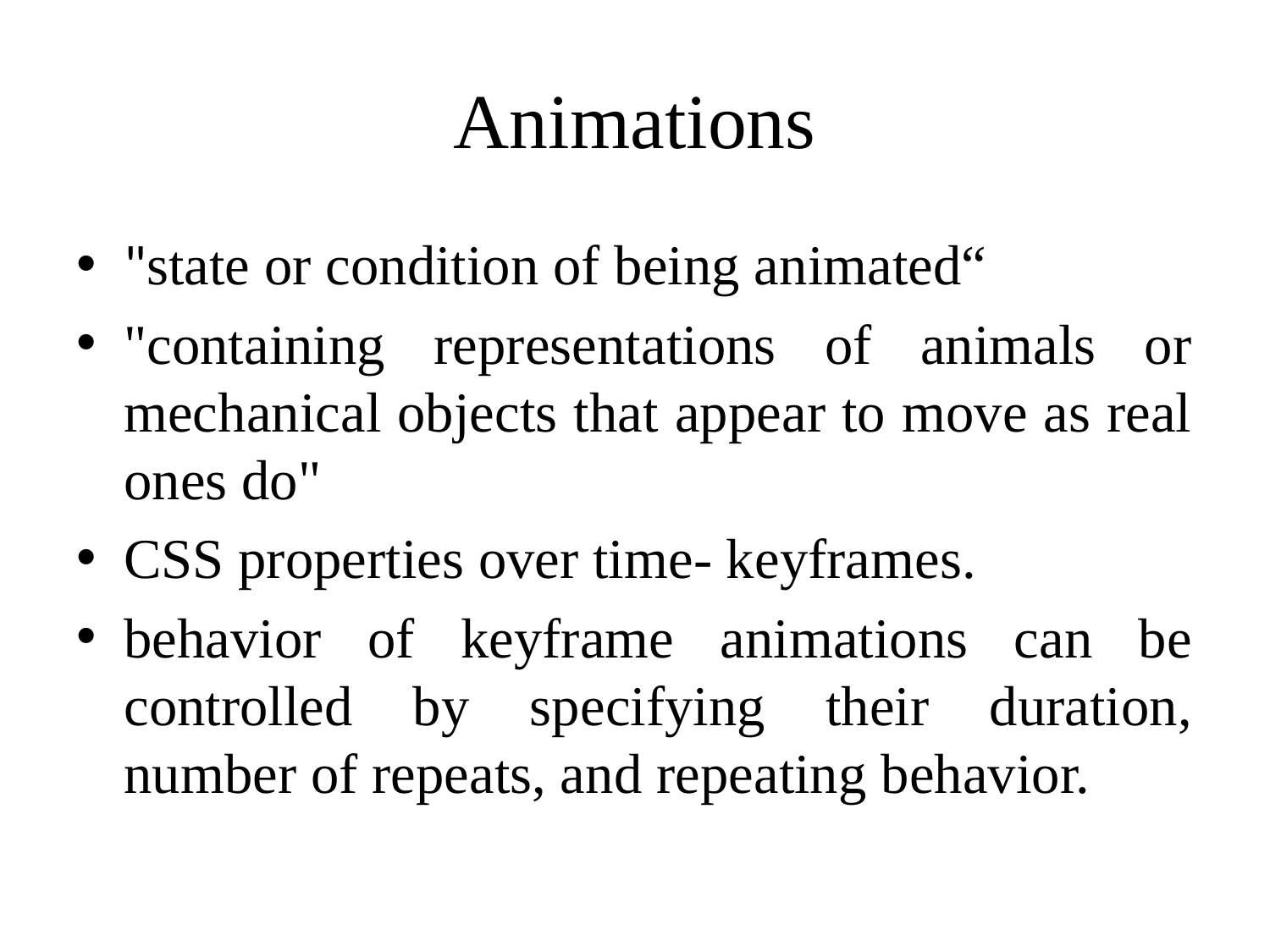

# Animations
"state or condition of being animated“
"containing representations of animals or mechanical objects that appear to move as real ones do"
CSS properties over time- keyframes.
behavior of keyframe animations can be controlled by specifying their duration, number of repeats, and repeating behavior.